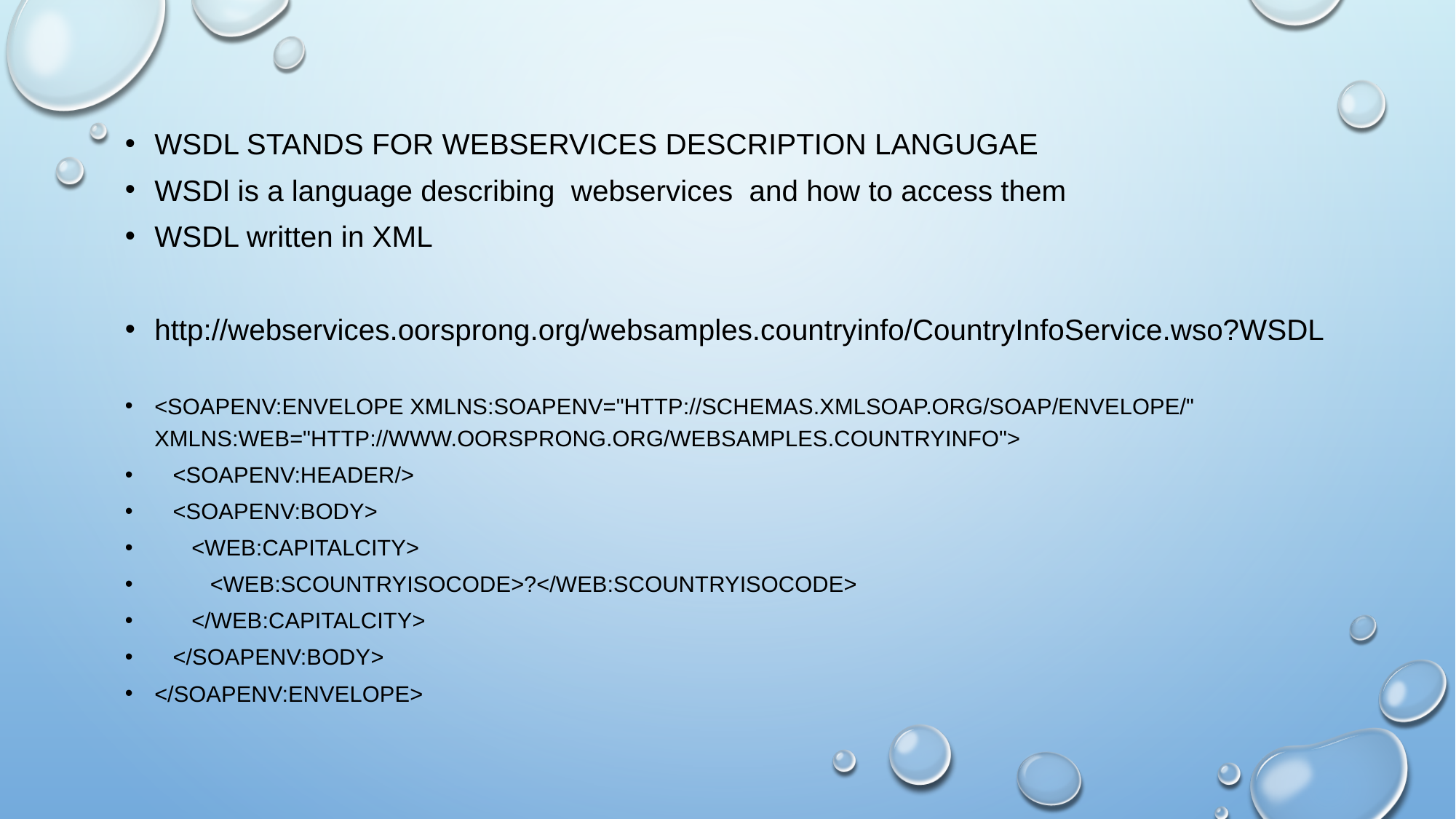

wsdl stands for WebServices Description langugae
WSDl is a language describing  webservices  and how to access them
WSDL written in XML

http://webservices.oorsprong.org/websamples.countryinfo/CountryInfoService.wso?WSDL

<soapenv:Envelope xmlns:soapenv="http://schemas.xmlsoap.org/soap/envelope/" xmlns:web="http://www.oorsprong.org/websamples.countryinfo">
   <soapenv:Header/>
   <soapenv:Body>
      <web:CapitalCity>
         <web:sCountryISOCode>?</web:sCountryISOCode>
      </web:CapitalCity>
   </soapenv:Body>
</soapenv:Envelope>